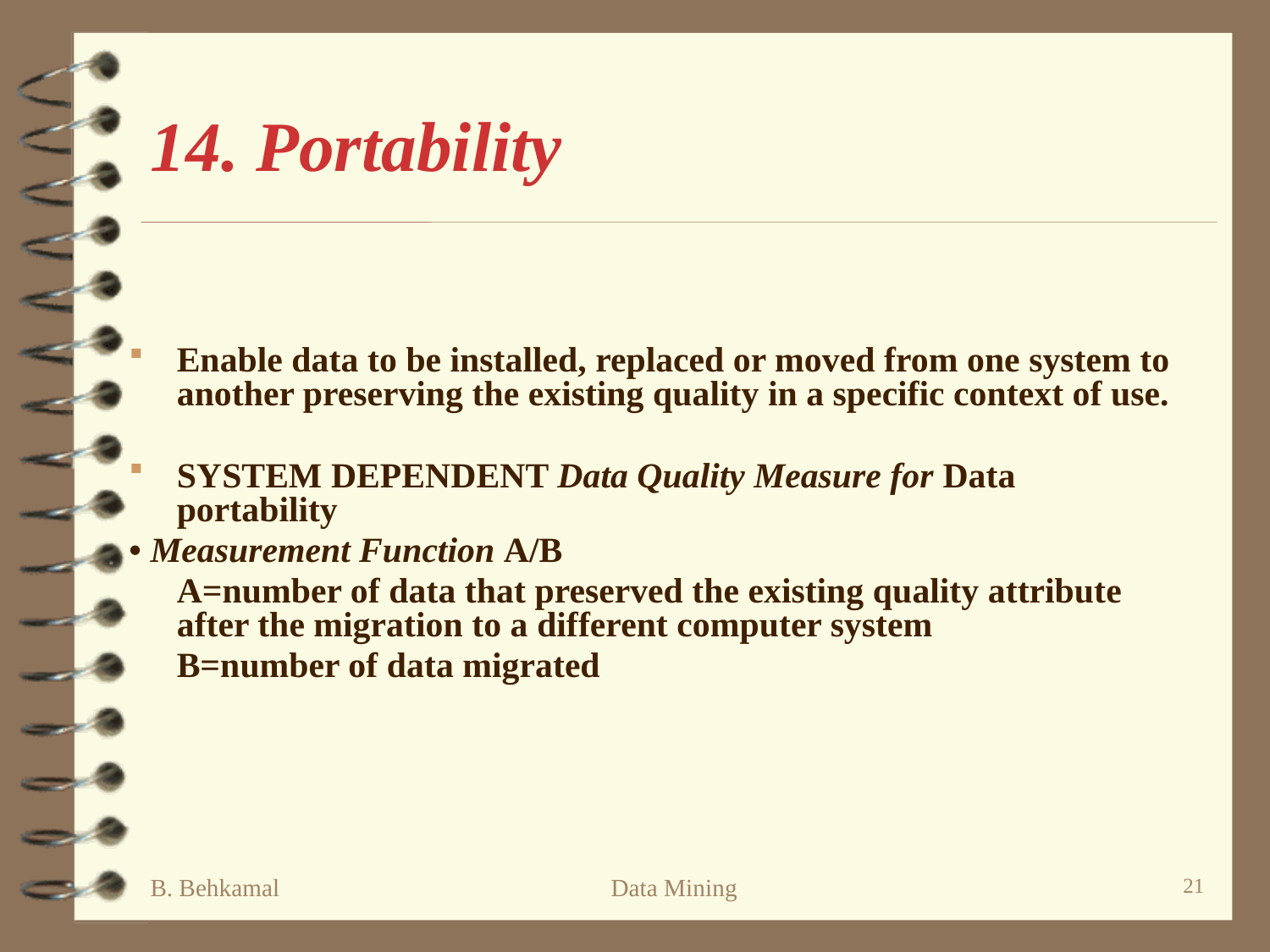

# 14. Portability
Enable data to be installed, replaced or moved from one system to another preserving the existing quality in a specific context of use.

SYSTEM DEPENDENT Data Quality Measure for Data portability
• Measurement Function A/B
	A=number of data that preserved the existing quality attribute after the migration to a different computer system
	B=number of data migrated
B. Behkamal
Data Mining
21